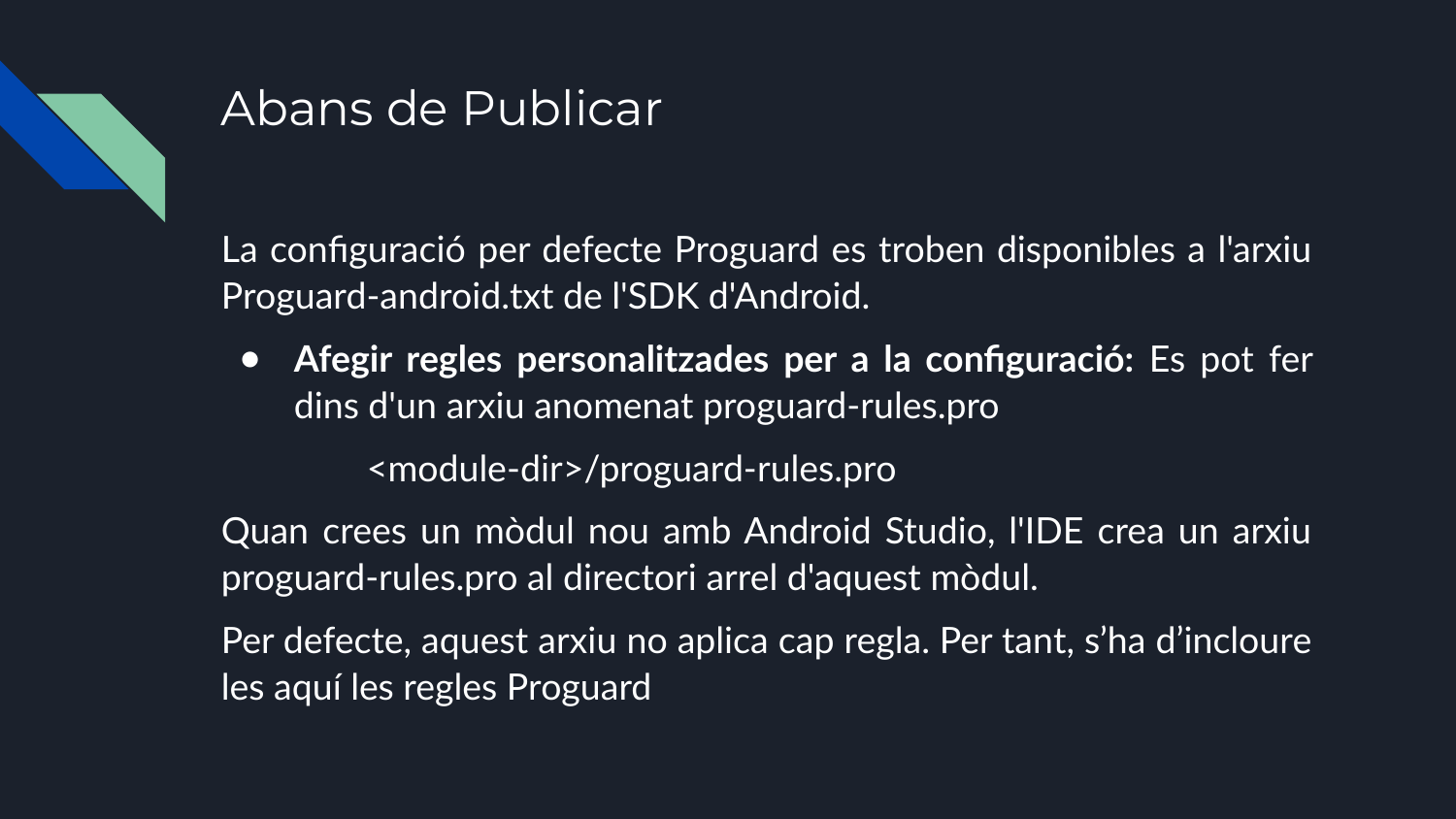

# Abans de Publicar
La configuració per defecte Proguard es troben disponibles a l'arxiu Proguard-android.txt de l'SDK d'Android.
Afegir regles personalitzades per a la configuració: Es pot fer dins d'un arxiu anomenat proguard-rules.pro
<module-dir>/proguard-rules.pro
Quan crees un mòdul nou amb Android Studio, l'IDE crea un arxiu proguard-rules.pro al directori arrel d'aquest mòdul.
Per defecte, aquest arxiu no aplica cap regla. Per tant, s’ha d’incloure les aquí les regles Proguard